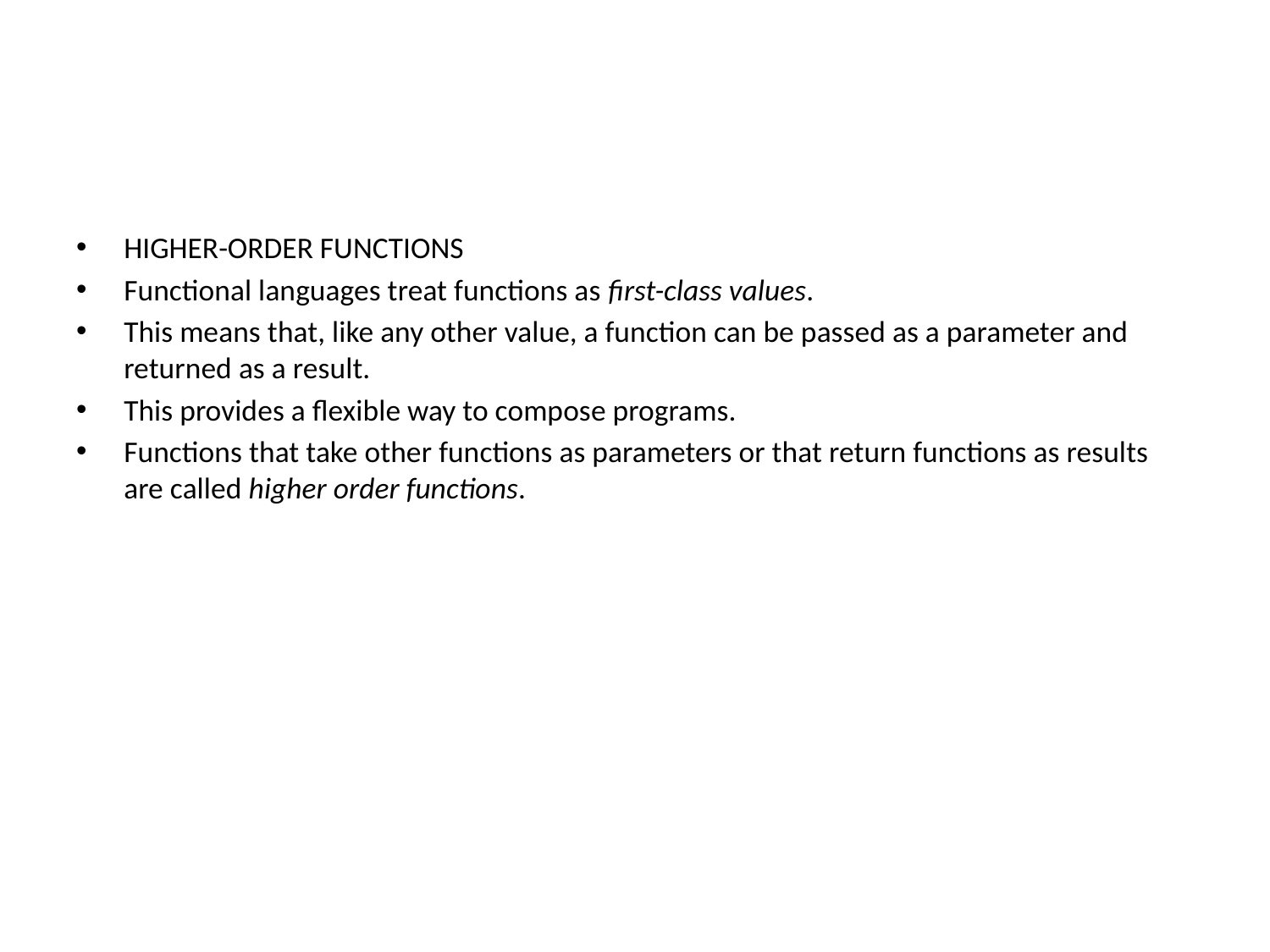

#
HIGHER-ORDER FUNCTIONS
Functional languages treat functions as first-class values.
This means that, like any other value, a function can be passed as a parameter and returned as a result.
This provides a flexible way to compose programs.
Functions that take other functions as parameters or that return functions as results are called higher order functions.